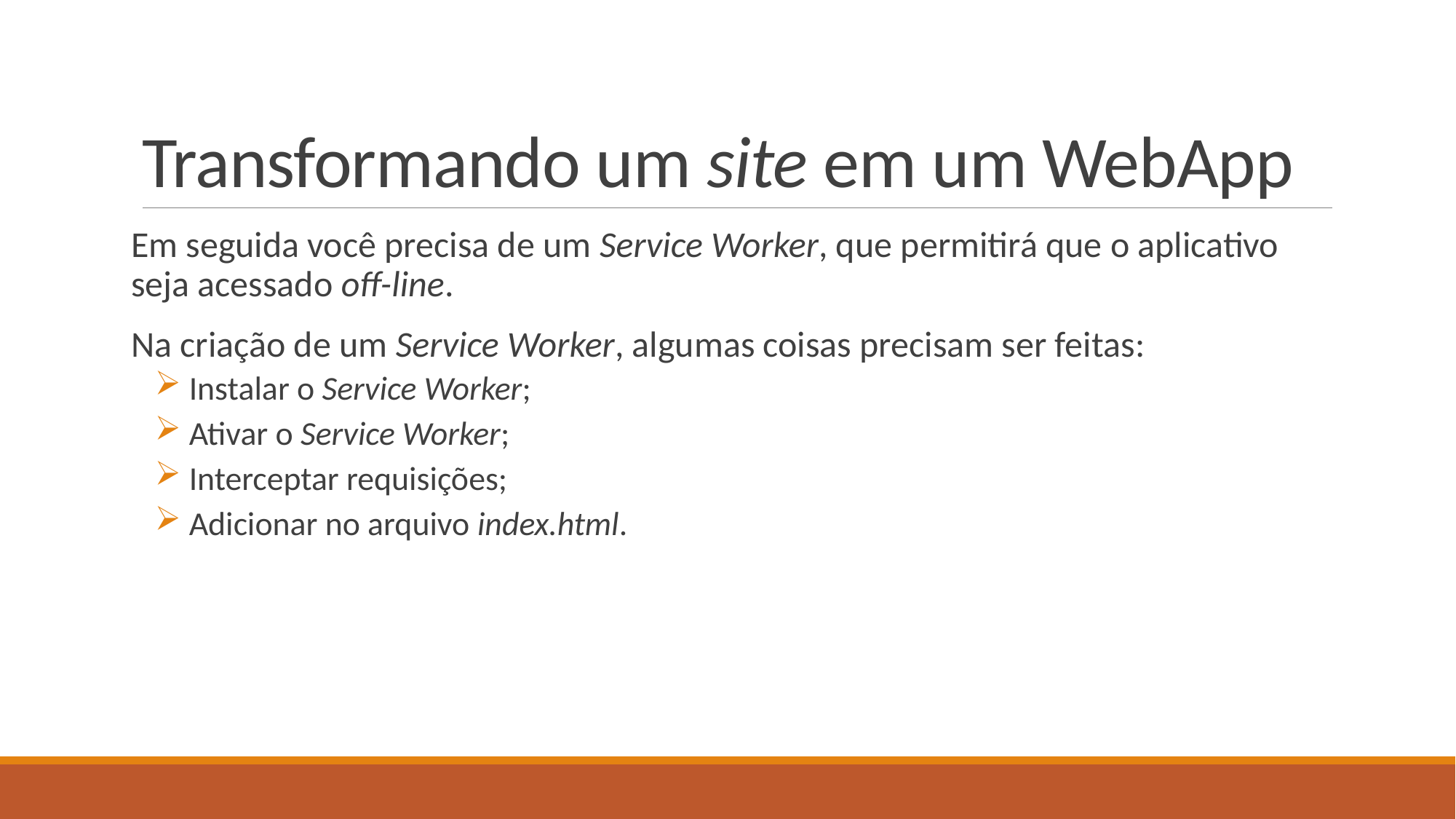

# Transformando um site em um WebApp
Em seguida você precisa de um Service Worker, que permitirá que o aplicativo seja acessado off-line.
Na criação de um Service Worker, algumas coisas precisam ser feitas:
 Instalar o Service Worker;
 Ativar o Service Worker;
 Interceptar requisições;
 Adicionar no arquivo index.html.